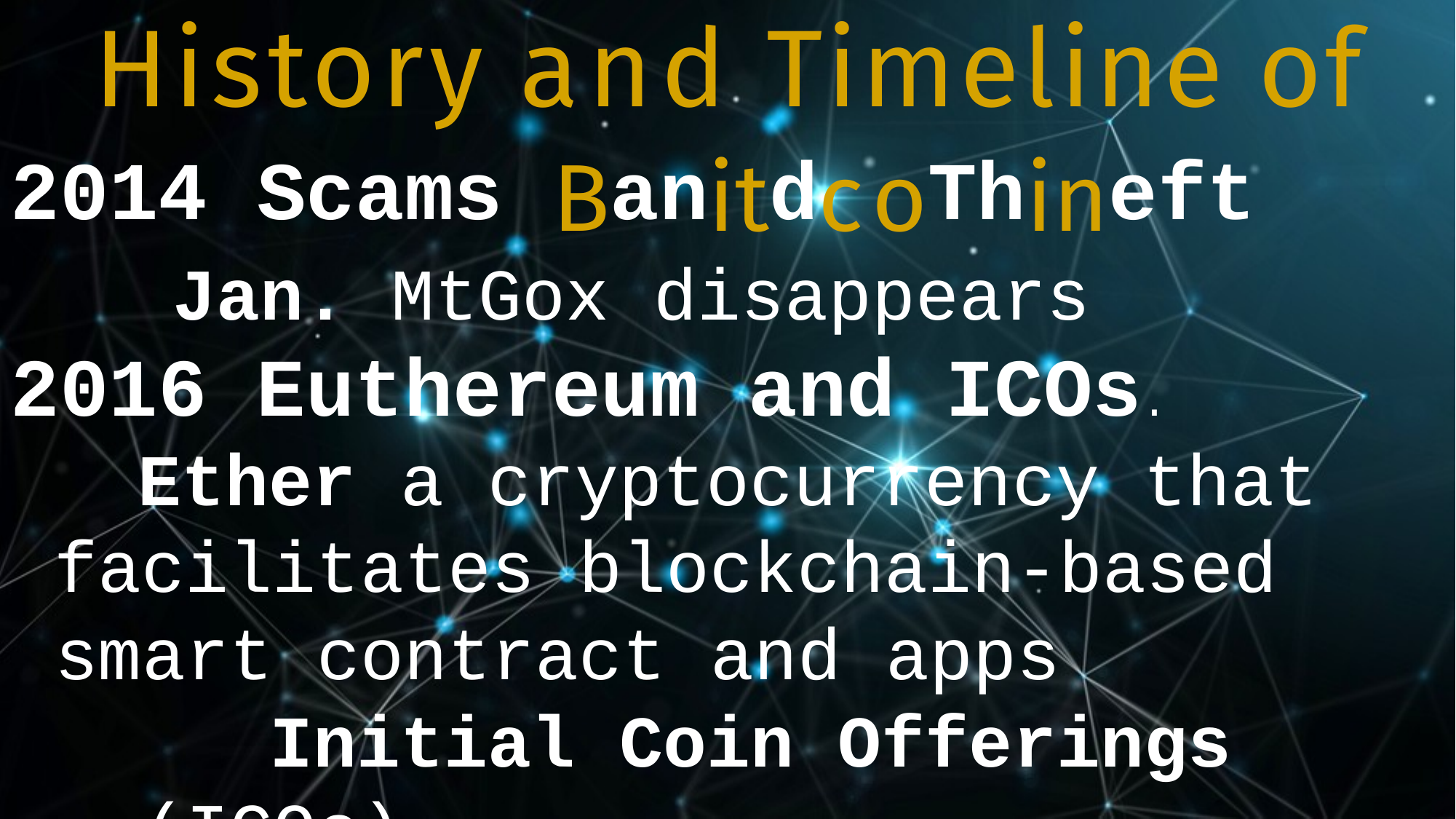

# History and Timeline of
2014 Scams BanitdcoThineft
Jan. MtGox disappears
2016 Euthereum and ICOs.
Ether a cryptocurrency that  facilitates blockchain-based  smart contract and apps
Initial Coin Offerings (ICOs)